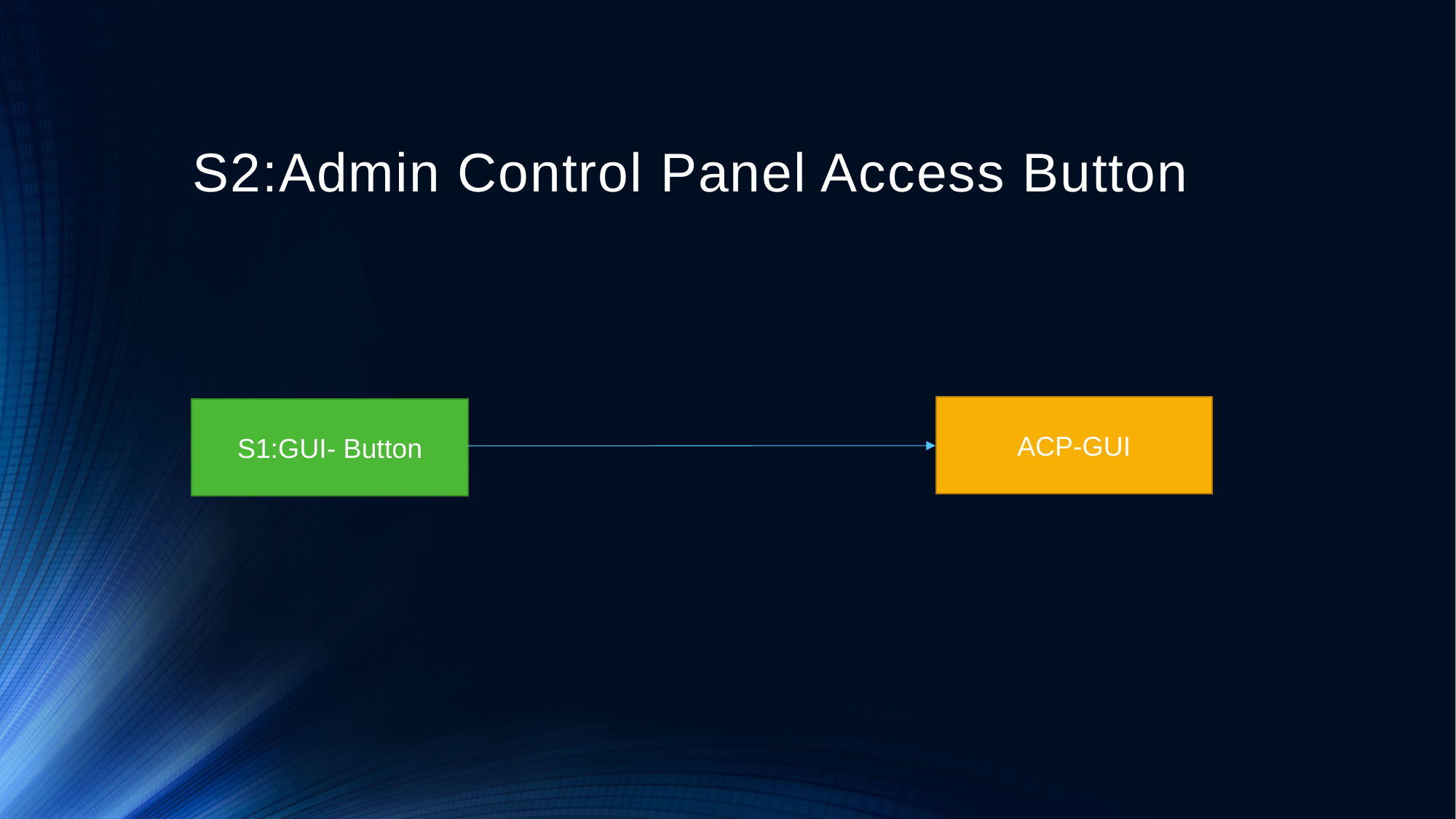

# S2:Admin Control Panel Access Button
ACP-GUI
S1:GUI- Button